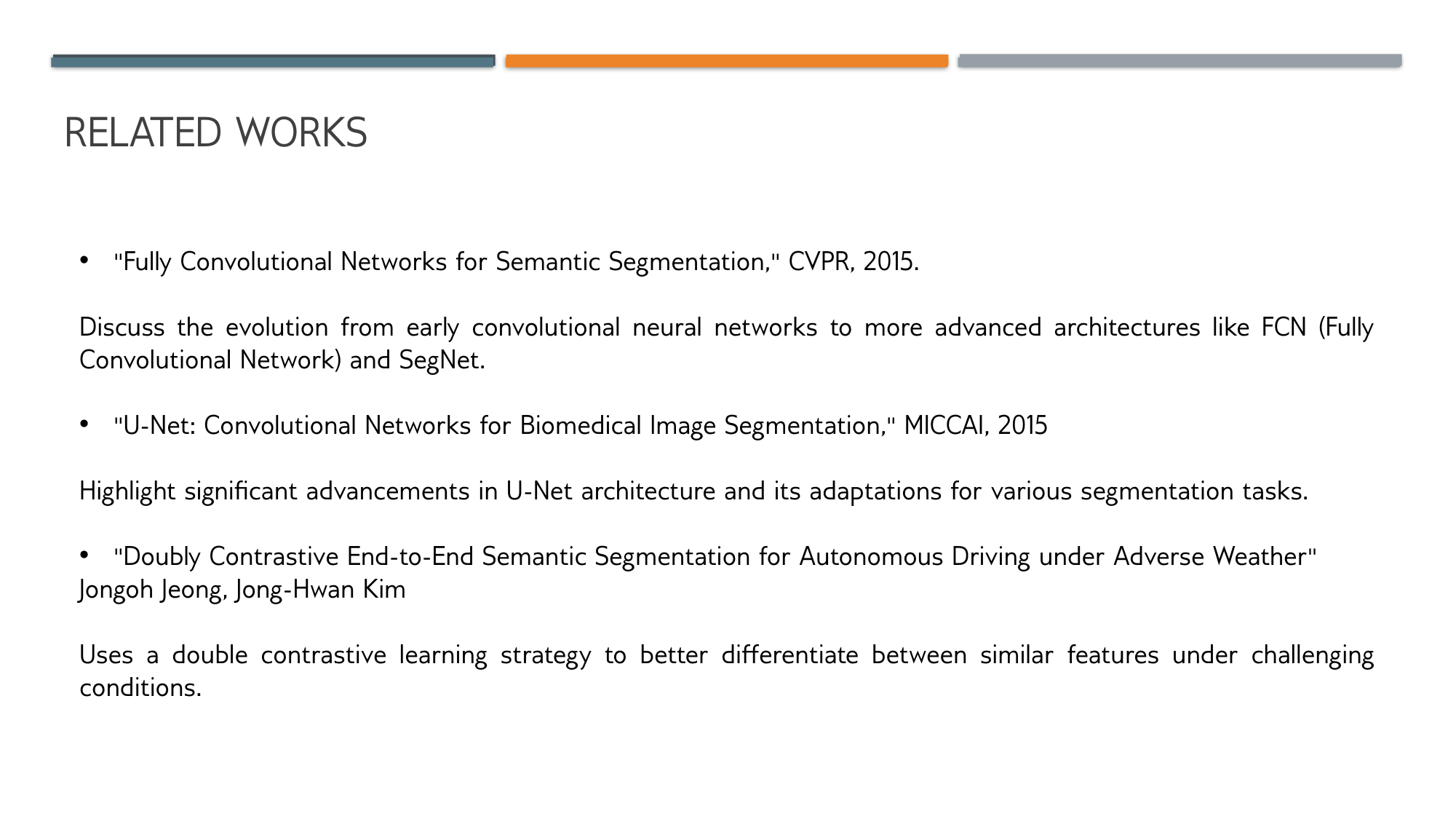

# RElated works
"Fully Convolutional Networks for Semantic Segmentation," CVPR, 2015.

Discuss the evolution from early convolutional neural networks to more advanced architectures like FCN (Fully Convolutional Network) and SegNet.

"U-Net: Convolutional Networks for Biomedical Image Segmentation," MICCAI, 2015

Highlight significant advancements in U-Net architecture and its adaptations for various segmentation tasks.

"Doubly Contrastive End-to-End Semantic Segmentation for Autonomous Driving under Adverse Weather"
Jongoh Jeong, Jong-Hwan Kim

Uses a double contrastive learning strategy to better differentiate between similar features under challenging conditions.